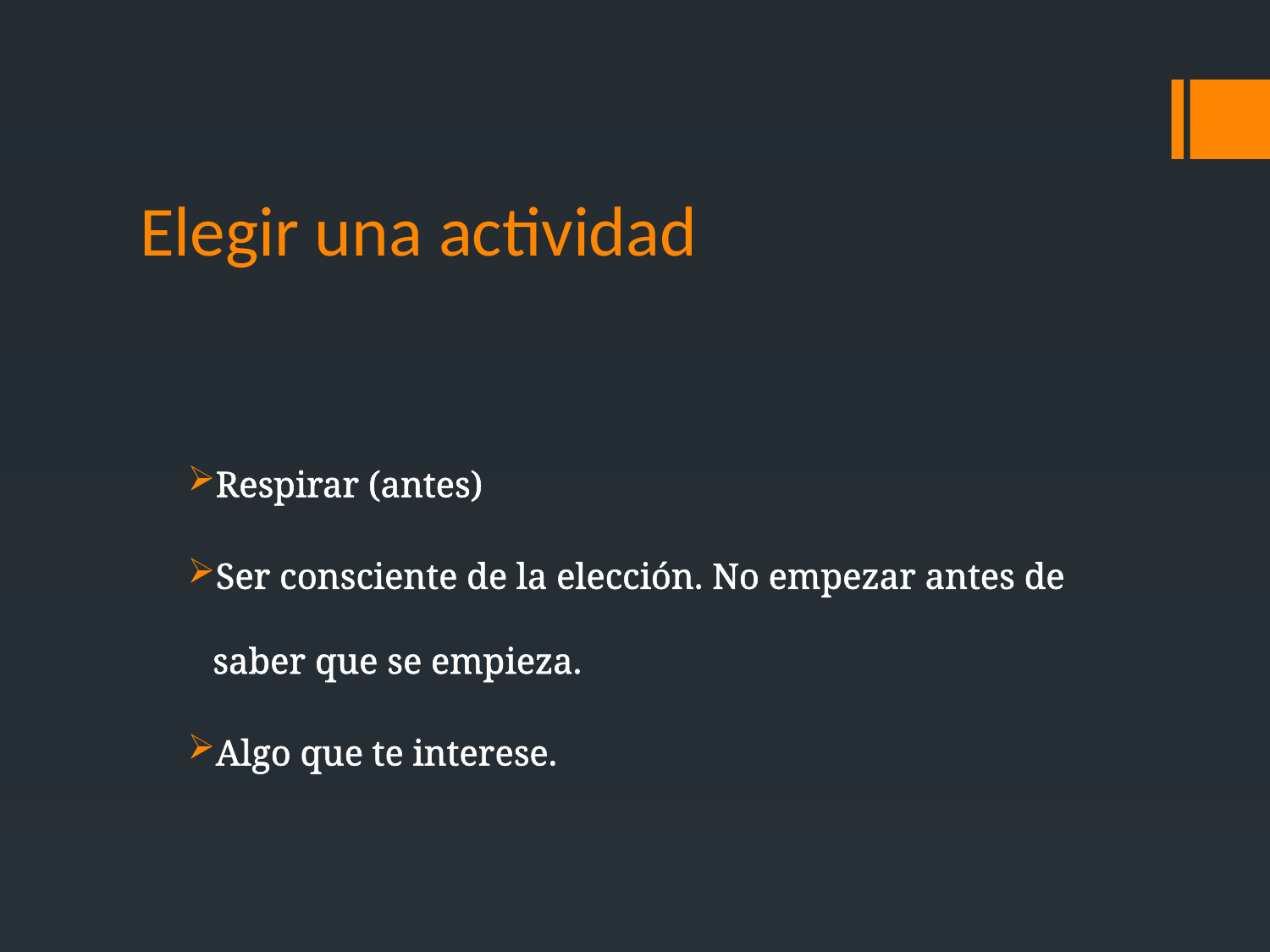

# Elegir una actividad
Respirar (antes)
Ser consciente de la elección. No empezar antes de saber que se empieza.
Algo que te interese.